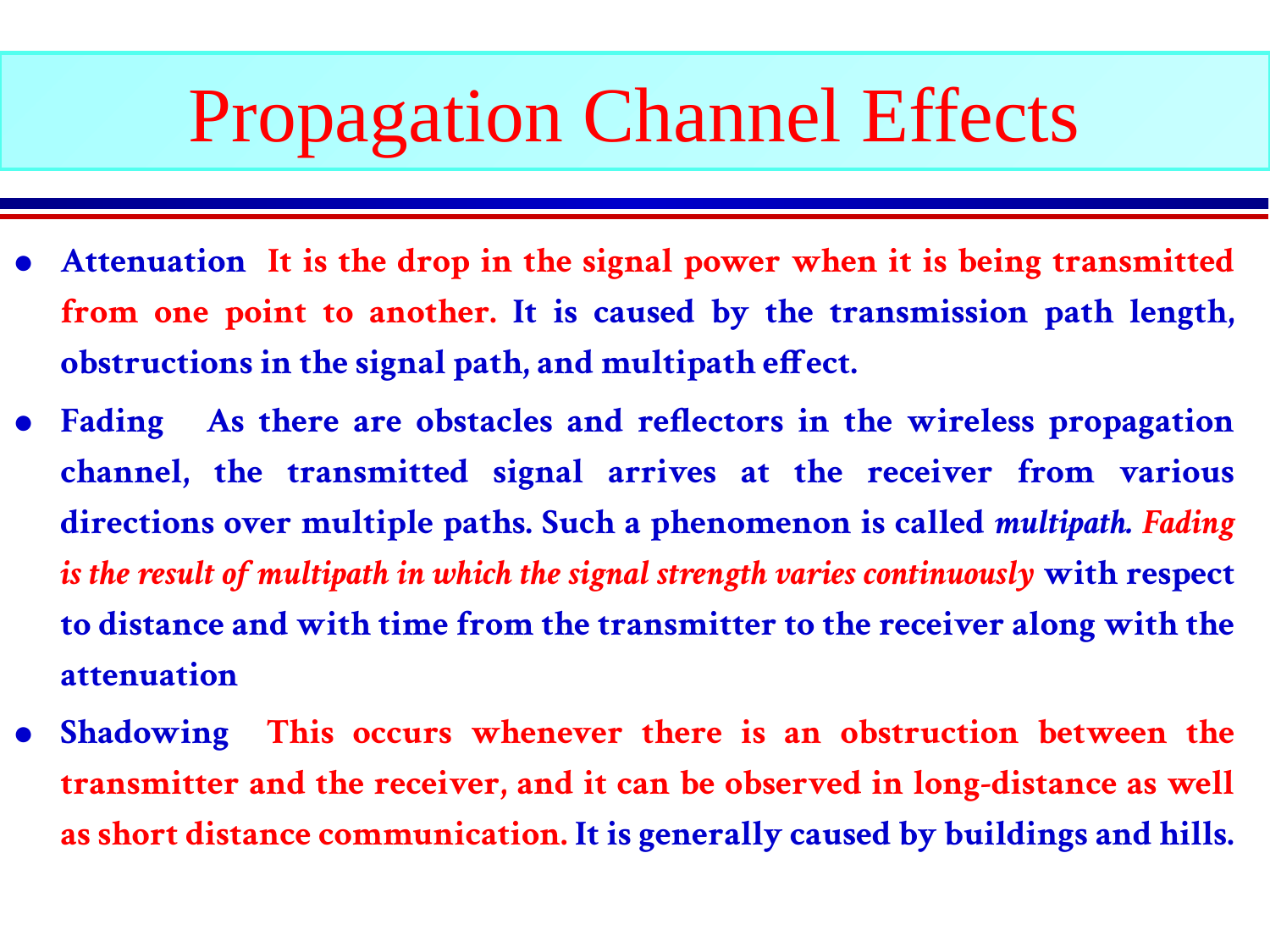

Propagation Channel Effects
Attenuation  It is the drop in the signal power when it is being transmitted from one point to another. It is caused by the transmission path length, obstructions in the signal path, and multipath effect.
Fading   As there are obstacles and reflectors in the wireless propagation channel, the transmitted signal arrives at the receiver from various directions over multiple paths. Such a phenomenon is called multipath. Fading is the result of multipath in which the signal strength varies continuously with respect to distance and with time from the transmitter to the receiver along with the attenuation
Shadowing  This occurs whenever there is an obstruction between the transmitter and the receiver, and it can be observed in long-distance as well as short distance communication. It is generally caused by buildings and hills.